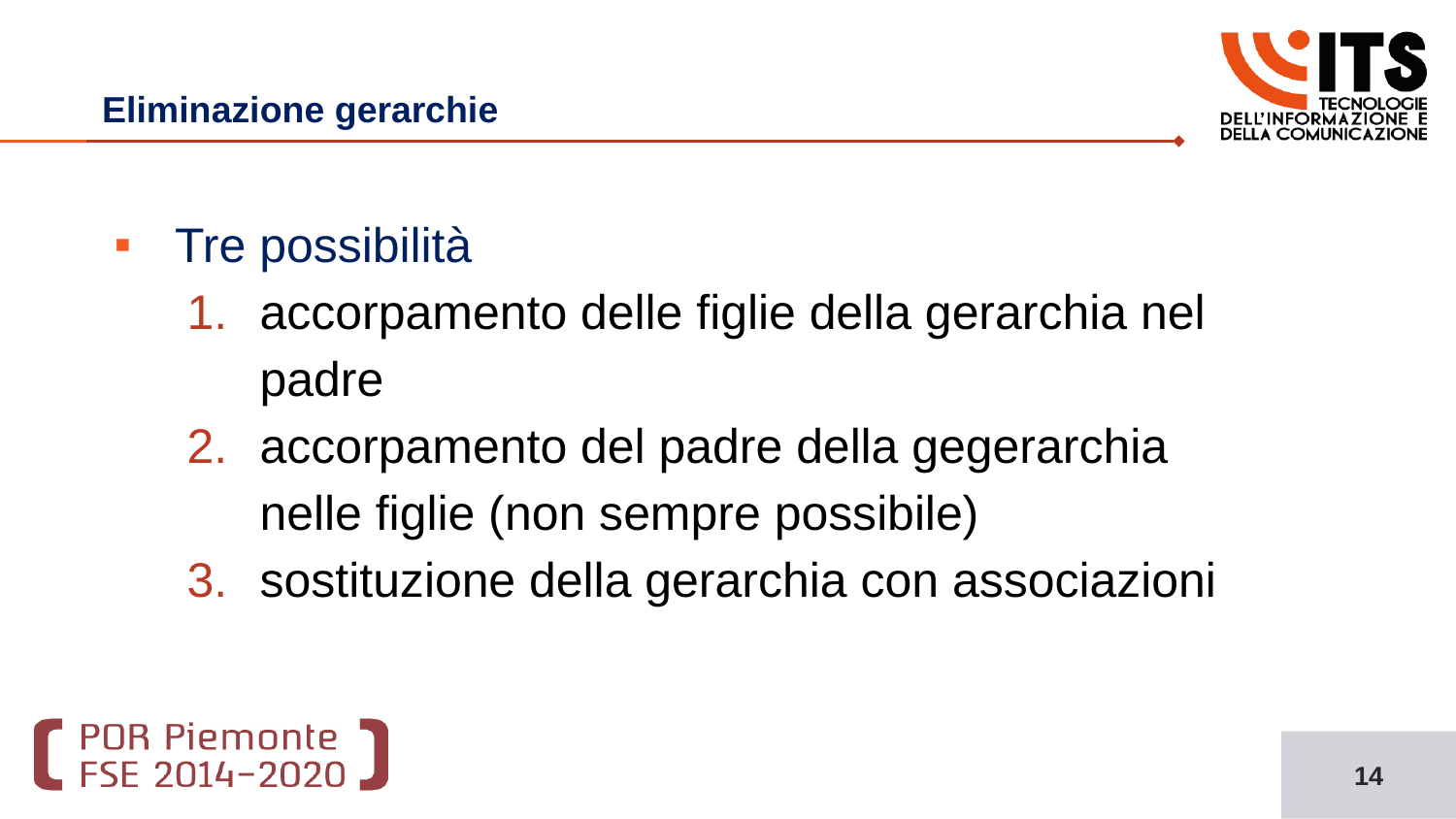

# Eliminazione gerarchie
Tre possibilità
accorpamento delle figlie della gerarchia nel padre
accorpamento del padre della gegerarchia nelle figlie (non sempre possibile)
sostituzione della gerarchia con associazioni
14